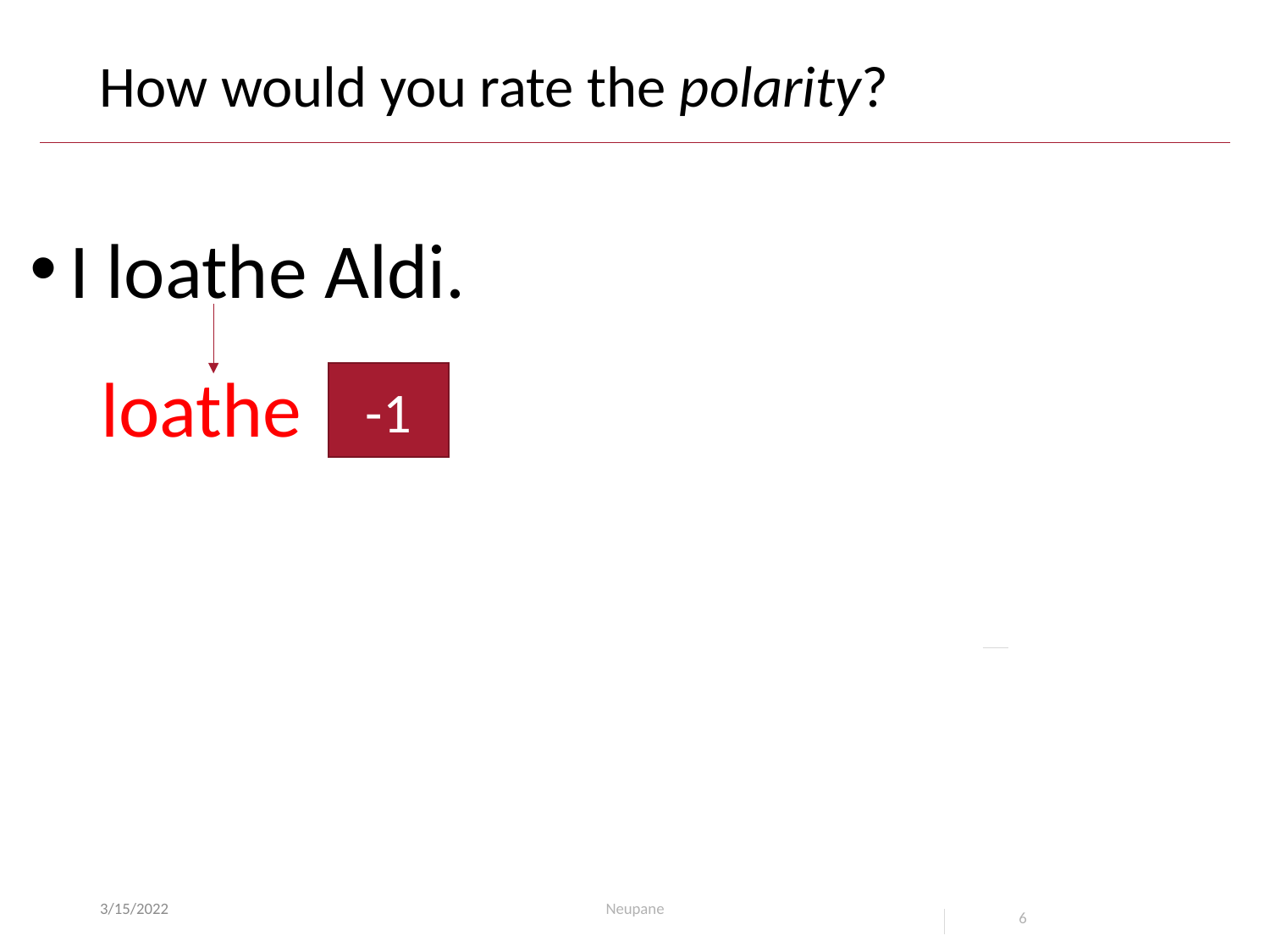

# How would you rate the polarity?
I loathe Aldi.
    loathe
-1
3/15/2022
Neupane
6